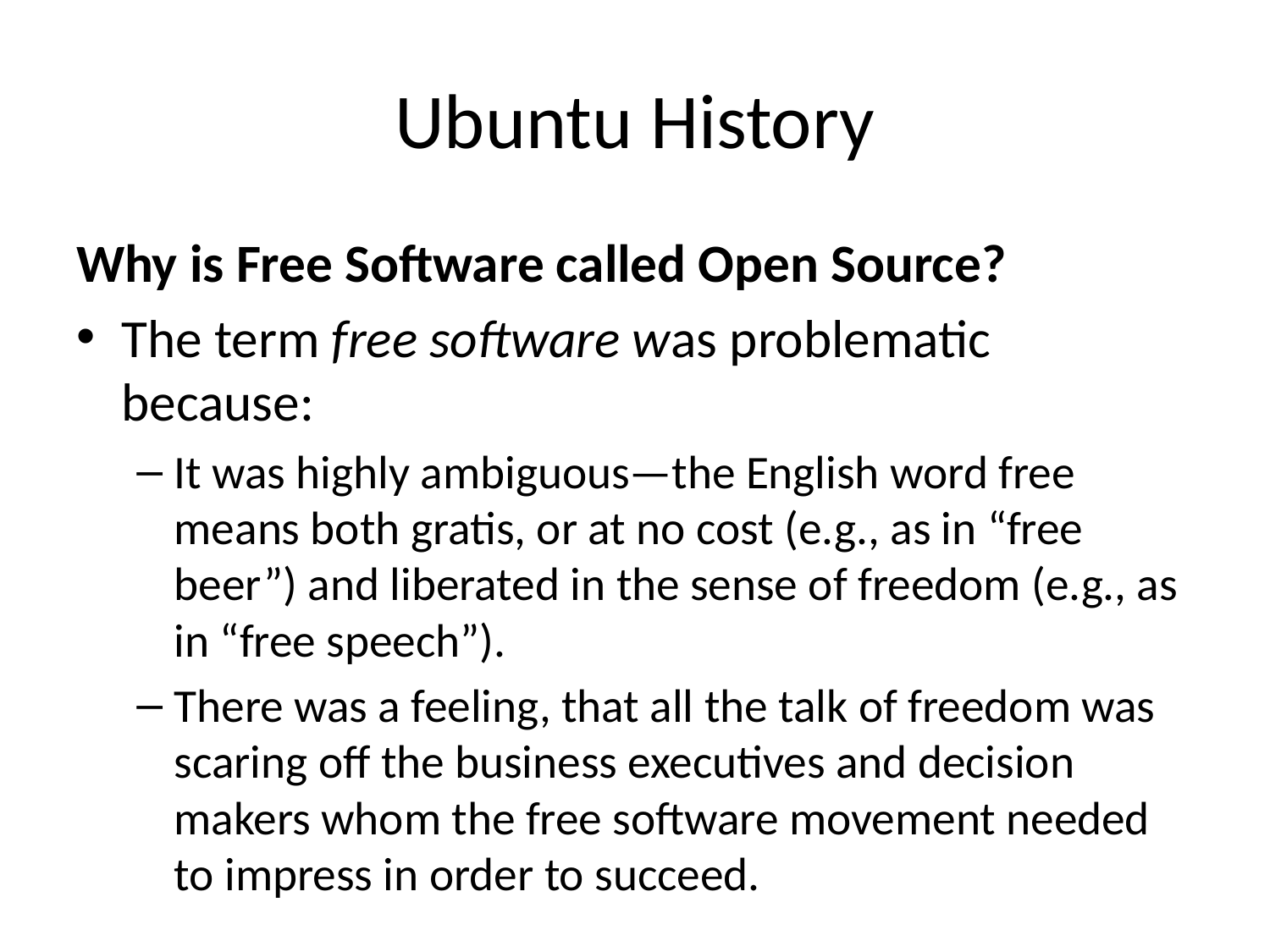

# Ubuntu History
Why is Free Software called Open Source?
The term free software was problematic because:
It was highly ambiguous—the English word free means both gratis, or at no cost (e.g., as in “free beer”) and liberated in the sense of freedom (e.g., as in “free speech”).
There was a feeling, that all the talk of freedom was scaring off the business executives and decision makers whom the free software movement needed to impress in order to succeed.